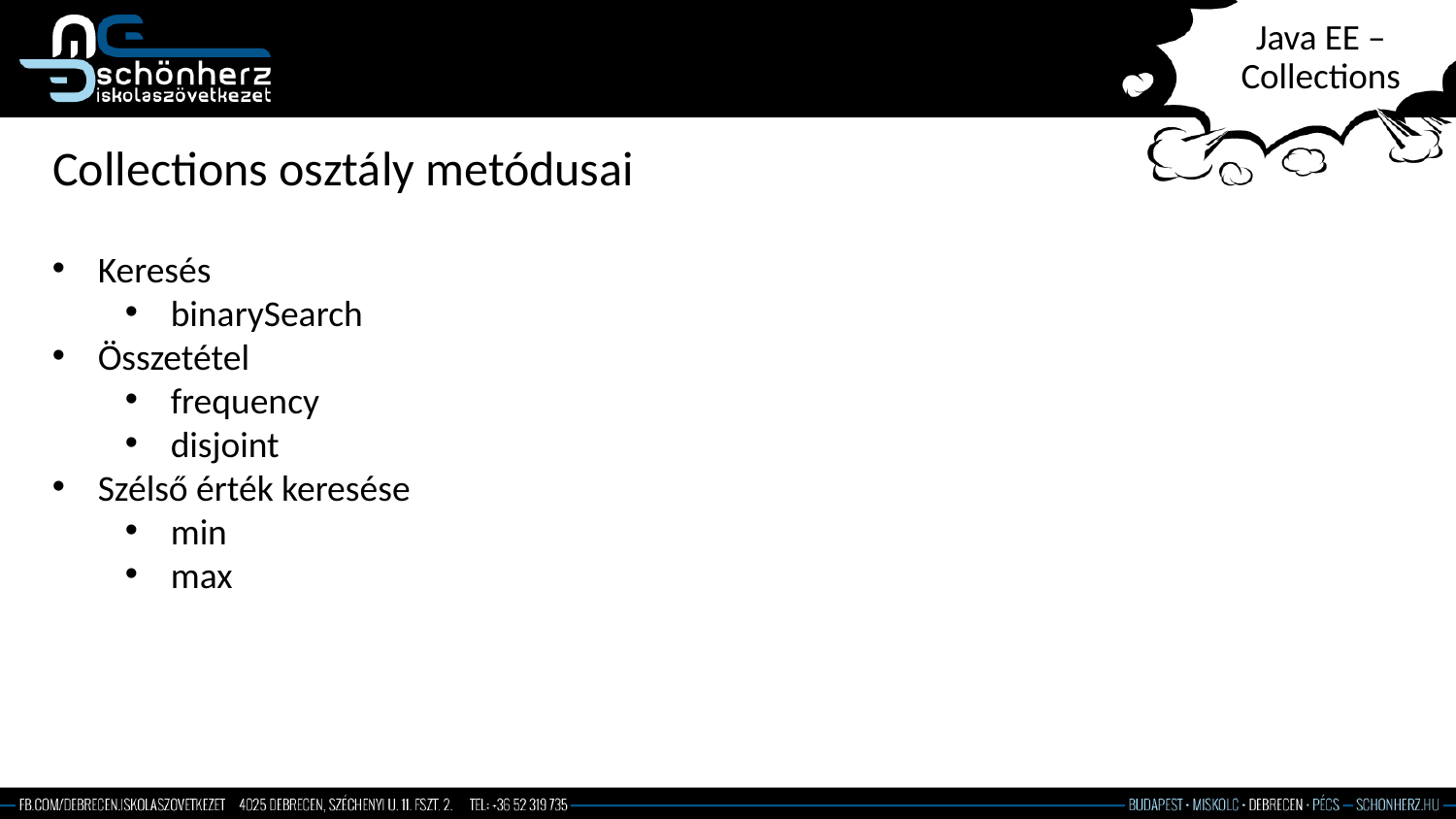

# Java EE – Collections
Collections osztály metódusai
Keresés
binarySearch
Összetétel
frequency
disjoint
Szélső érték keresése
min
max